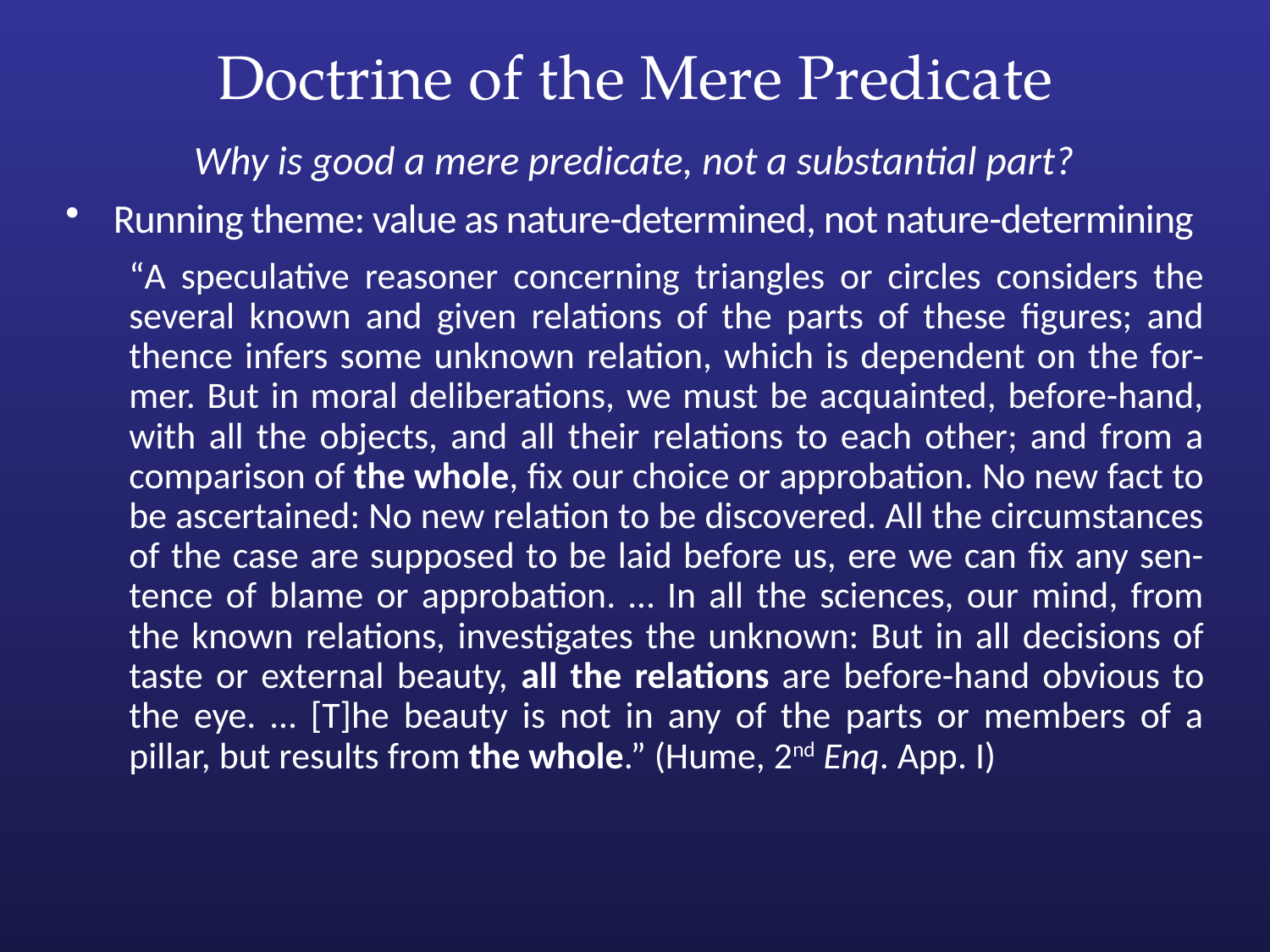

# Doctrine of the Mere Predicate
Why is good a mere predicate, not a substantial part?
Running theme: value as nature-determined, not nature-determining
“A speculative reasoner concerning triangles or circles considers the several known and given relations of the parts of these figures; and thence infers some unknown relation, which is dependent on the for-mer. But in moral deliberations, we must be acquainted, before-hand, with all the objects, and all their relations to each other; and from a comparison of the whole, fix our choice or approbation. No new fact to be ascertained: No new relation to be discovered. All the circumstances of the case are supposed to be laid before us, ere we can fix any sen-tence of blame or approbation. … In all the sciences, our mind, from the known relations, investigates the unknown: But in all decisions of taste or external beauty, all the relations are before-hand obvious to the eye. … [T]he beauty is not in any of the parts or members of a pillar, but results from the whole.” (Hume, 2nd Enq. App. I)